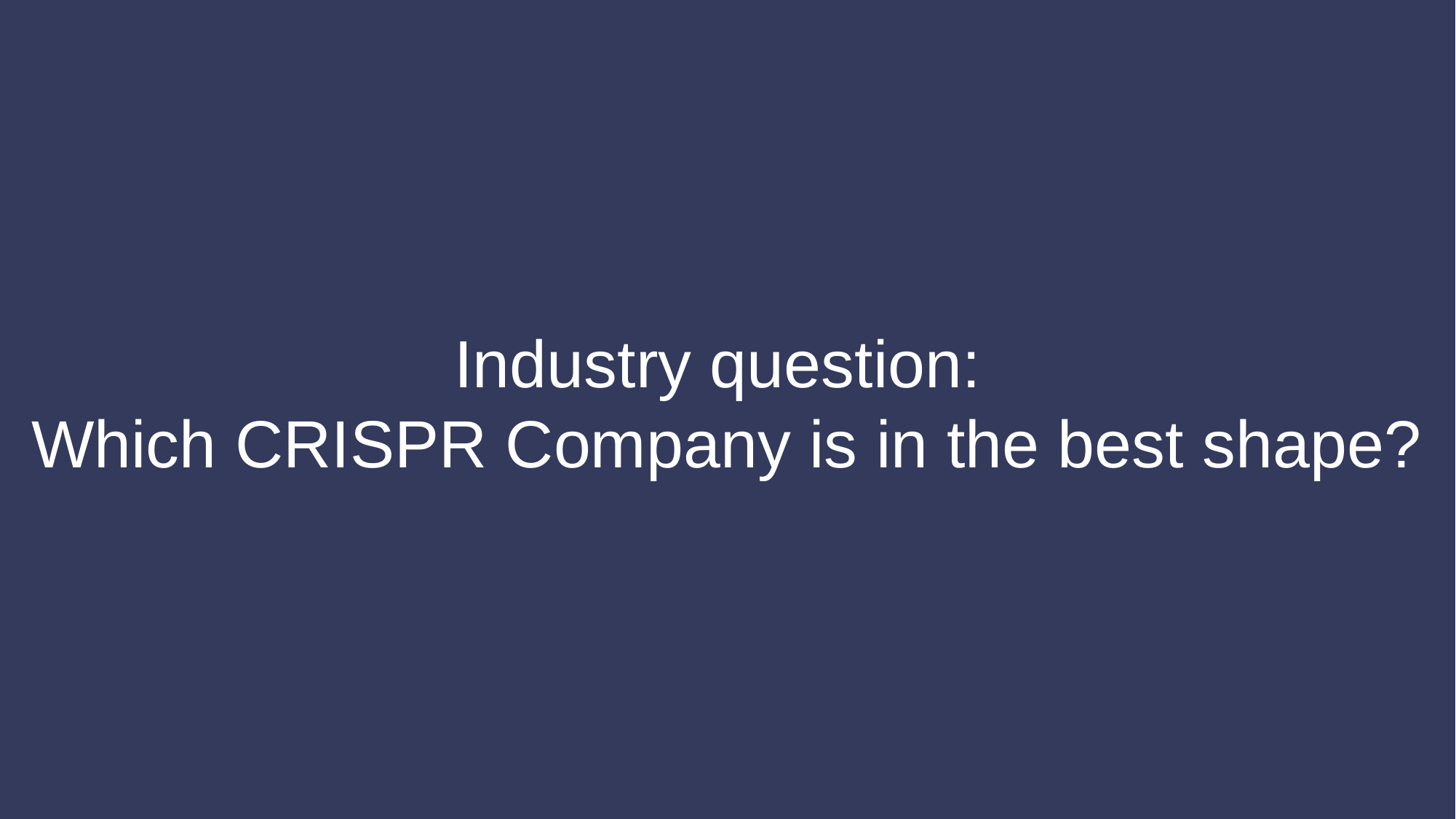

# Industry question: Which CRISPR Company is in the best shape?